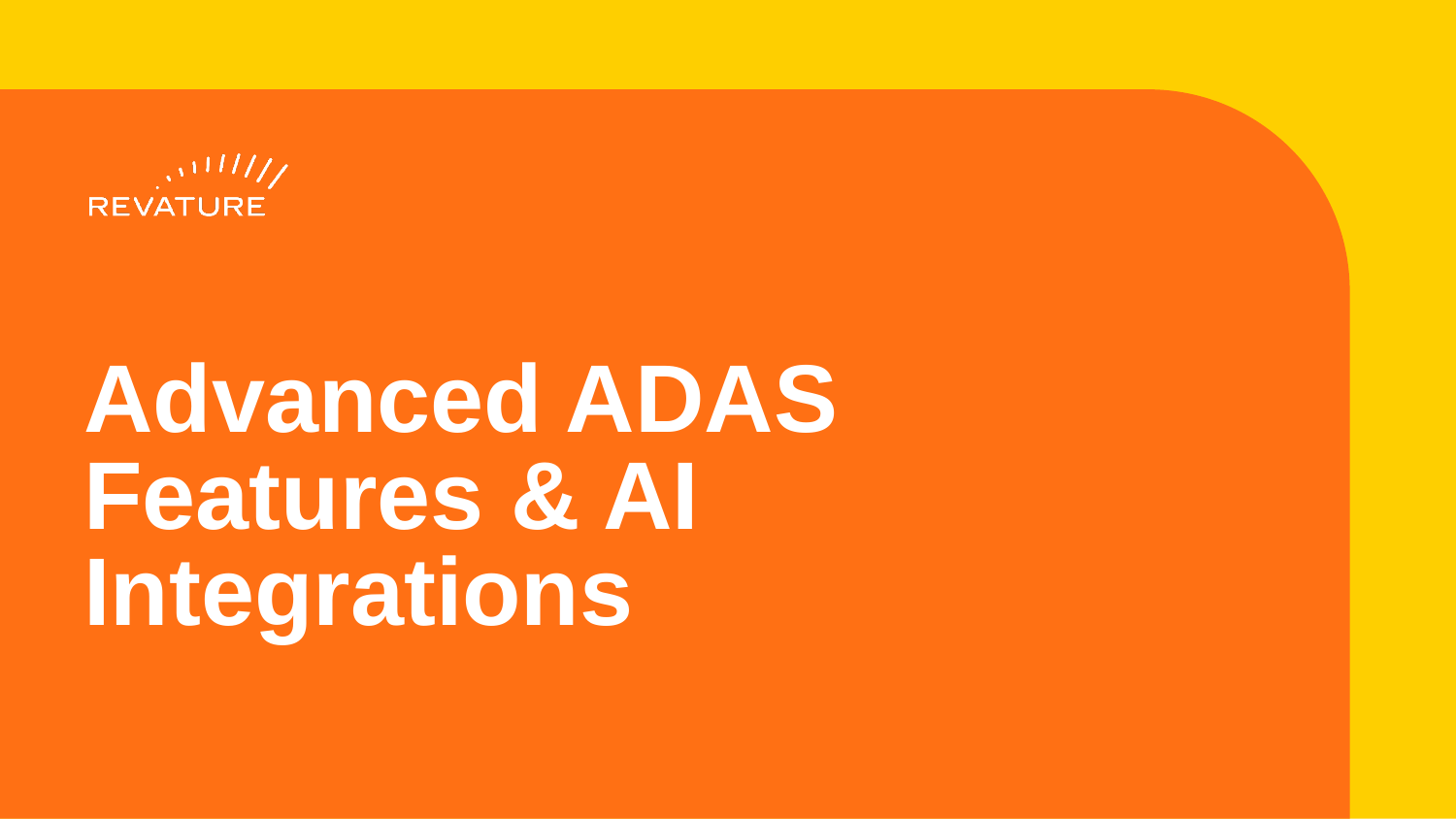

# Advanced ADAS Features & AI Integrations